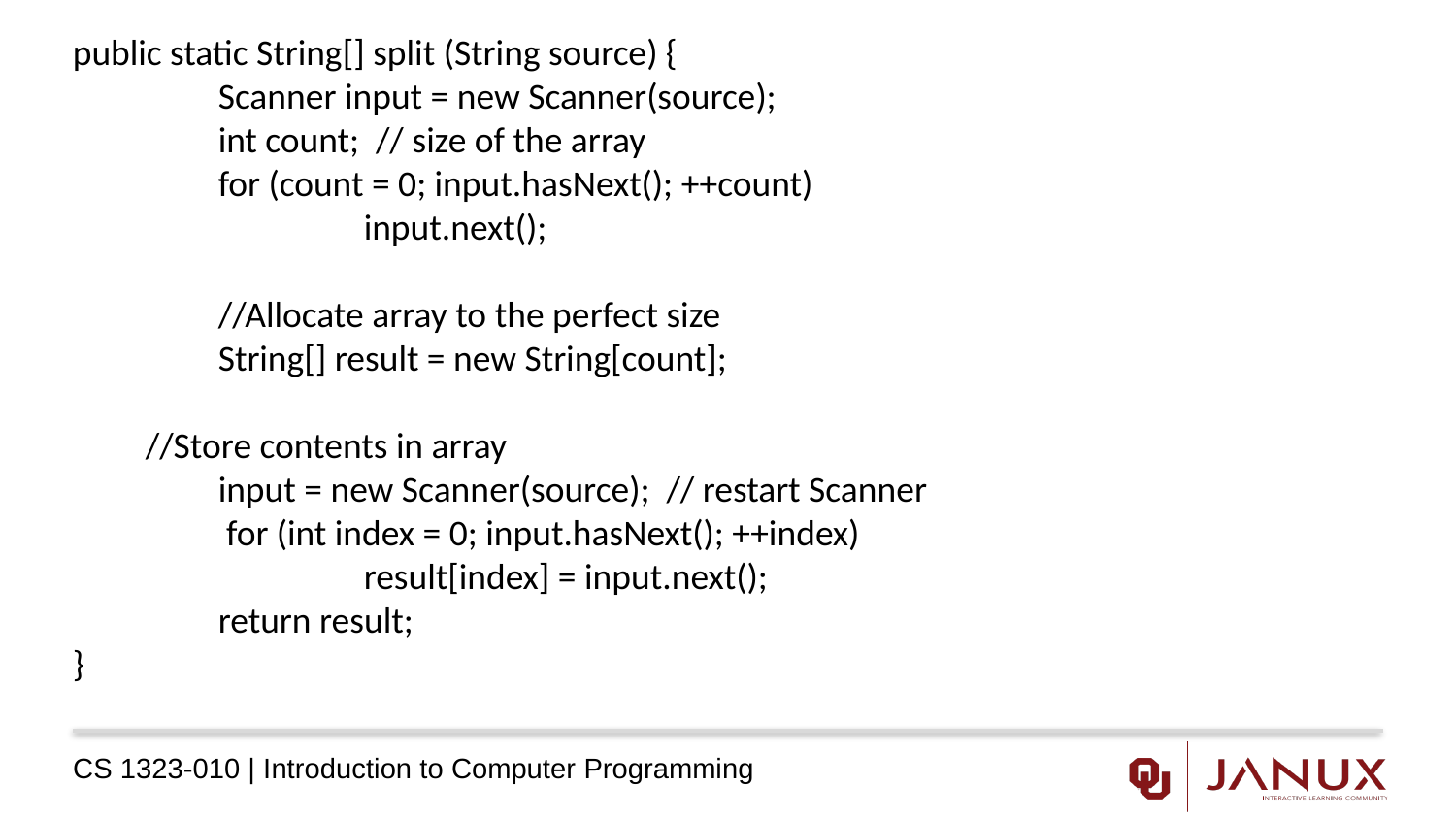

public static String[] split (String source) {
	Scanner input = new Scanner(source);
	int count;  // size of the array
	for (count = 0; input.hasNext(); ++count)
		input.next();

	//Allocate array to the perfect size
	String[] result = new String[count];

//Store contents in array
	input = new Scanner(source);  // restart Scanner
	 for (int index = 0; input.hasNext(); ++index)
		result[index] = input.next();
	return result;
}